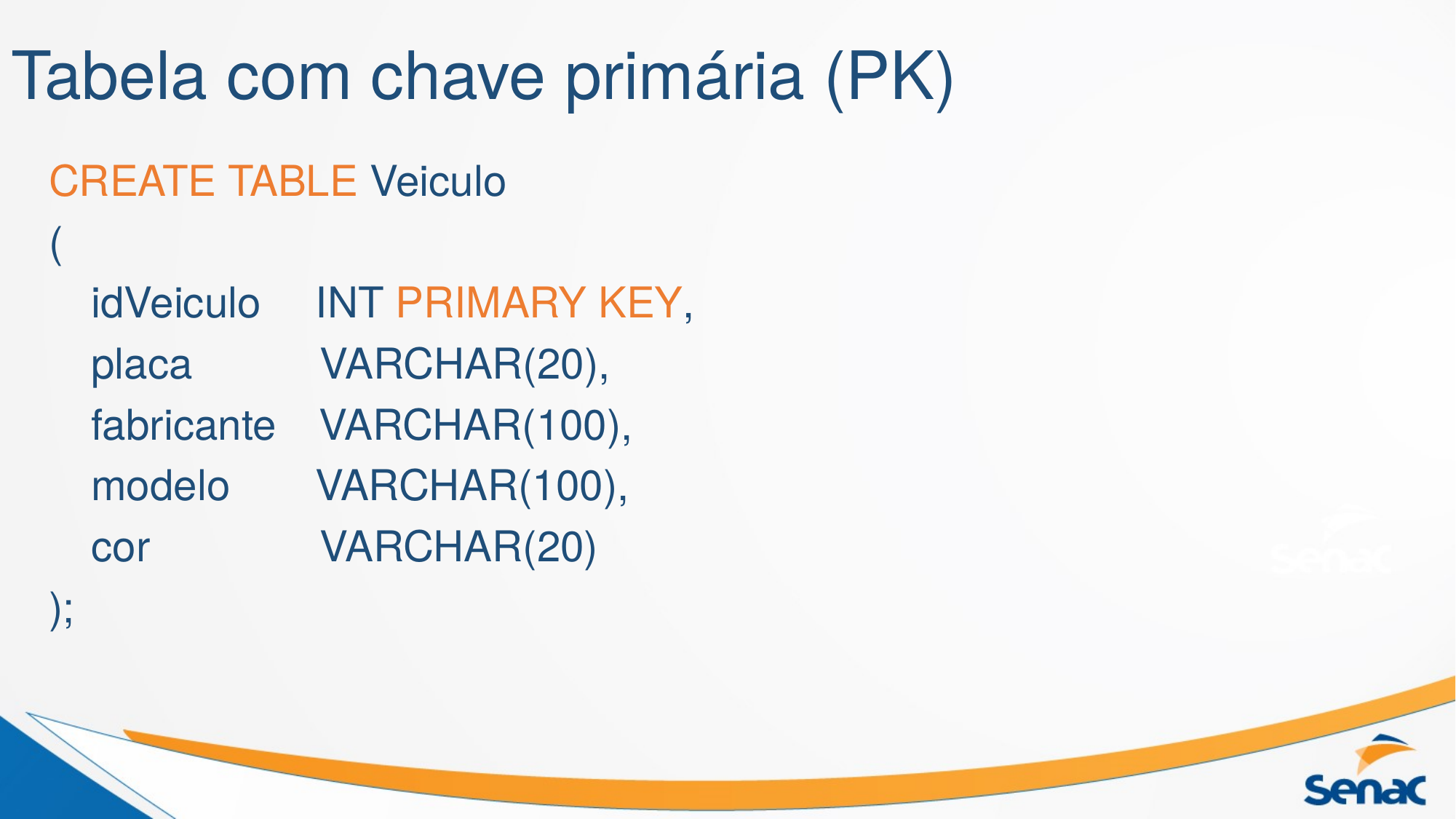

# Tabela com chave primária (PK)
CREATE TABLE Veiculo
(
 idVeiculo  INT PRIMARY KEY,
 placa   VARCHAR(20),
 fabricante VARCHAR(100),
 modelo  VARCHAR(100),
 cor    VARCHAR(20)
);